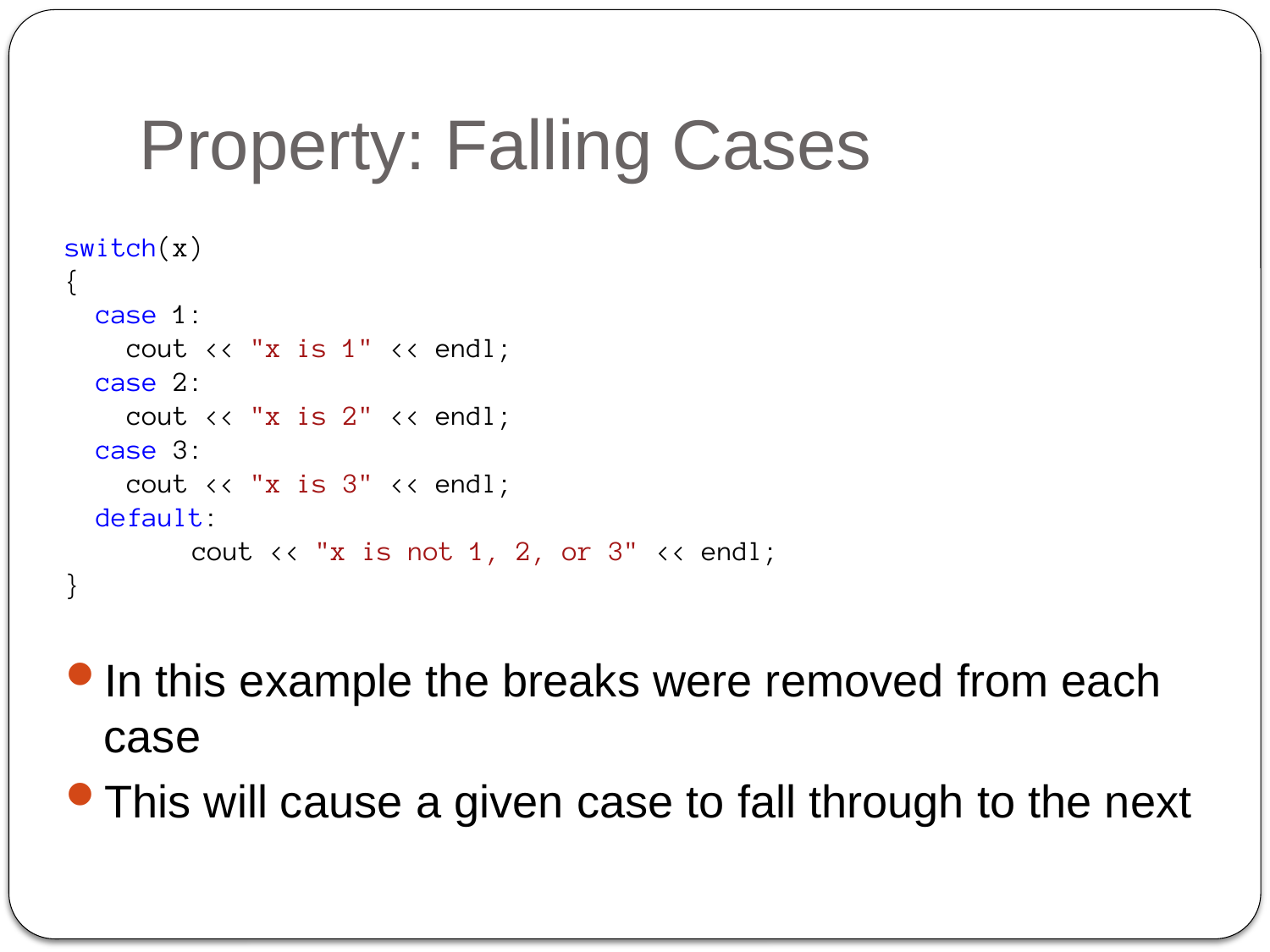

# Property: Falling Cases
switch(x)
{
  case 1:
    cout << "x is 1" << endl;
  case 2:
    cout << "x is 2" << endl;
  case 3:
    cout << "x is 3" << endl;
  default:
	cout << "x is not 1, 2, or 3" << endl;
}

In this example the breaks were removed from each case
This will cause a given case to fall through to the next